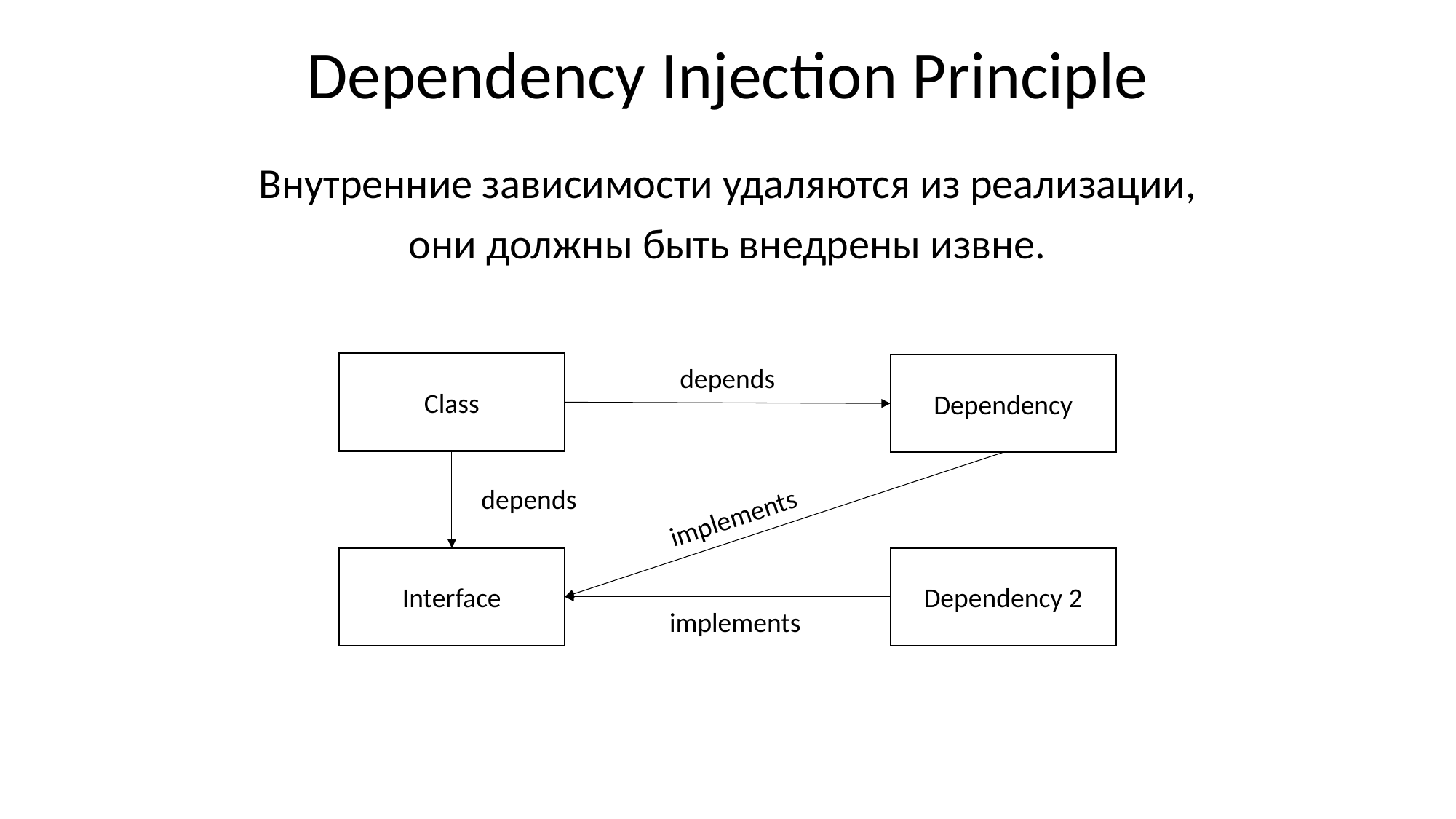

# Dependency Injection Principle
Внутренние зависимости удаляются из реализации,
они должны быть внедрены извне.
Class
Dependency
depends
depends
implements
Interface
Dependency 2
implements